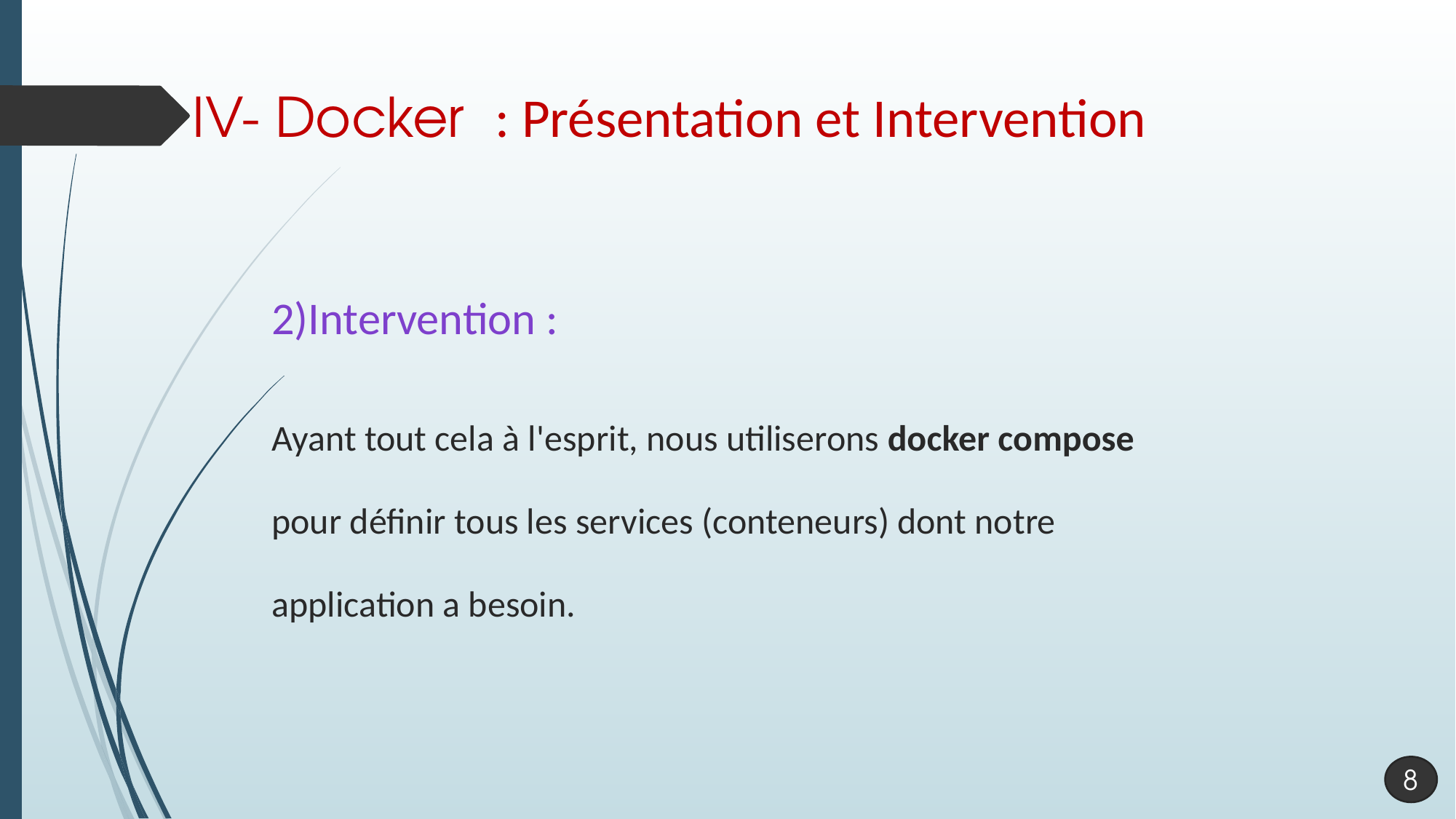

IV- Docker  : Présentation et Intervention

2)Intervention :
Ayant tout cela à l'esprit, nous utiliserons docker compose pour définir tous les services (conteneurs) dont notre application a besoin.

8